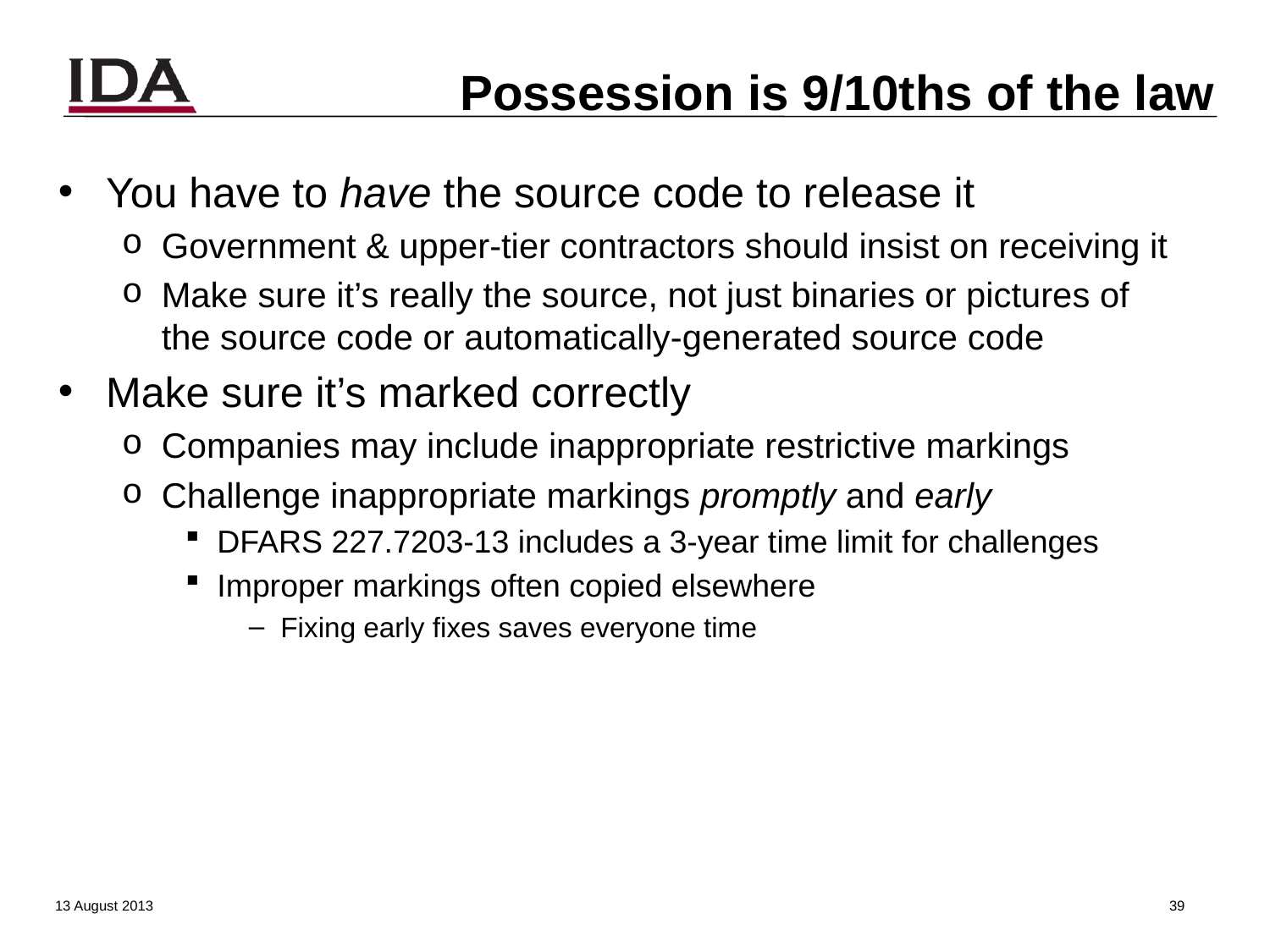

# Possession is 9/10ths of the law
You have to have the source code to release it
Government & upper-tier contractors should insist on receiving it
Make sure it’s really the source, not just binaries or pictures of the source code or automatically-generated source code
Make sure it’s marked correctly
Companies may include inappropriate restrictive markings
Challenge inappropriate markings promptly and early
DFARS 227.7203-13 includes a 3-year time limit for challenges
Improper markings often copied elsewhere
Fixing early fixes saves everyone time
13 August 2013
39